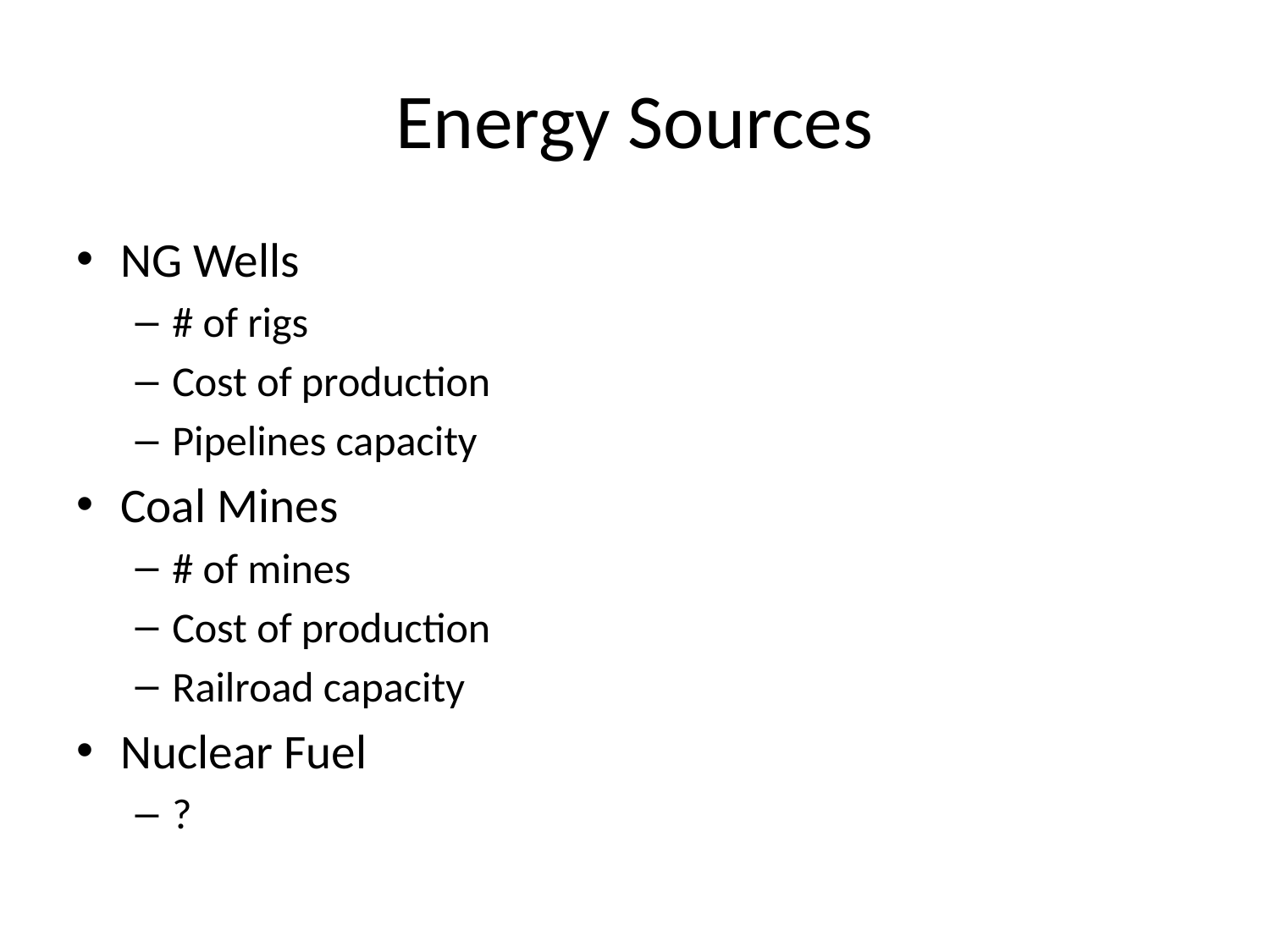

# Energy Sources
NG Wells
# of rigs
Cost of production
Pipelines capacity
Coal Mines
# of mines
Cost of production
Railroad capacity
Nuclear Fuel
?